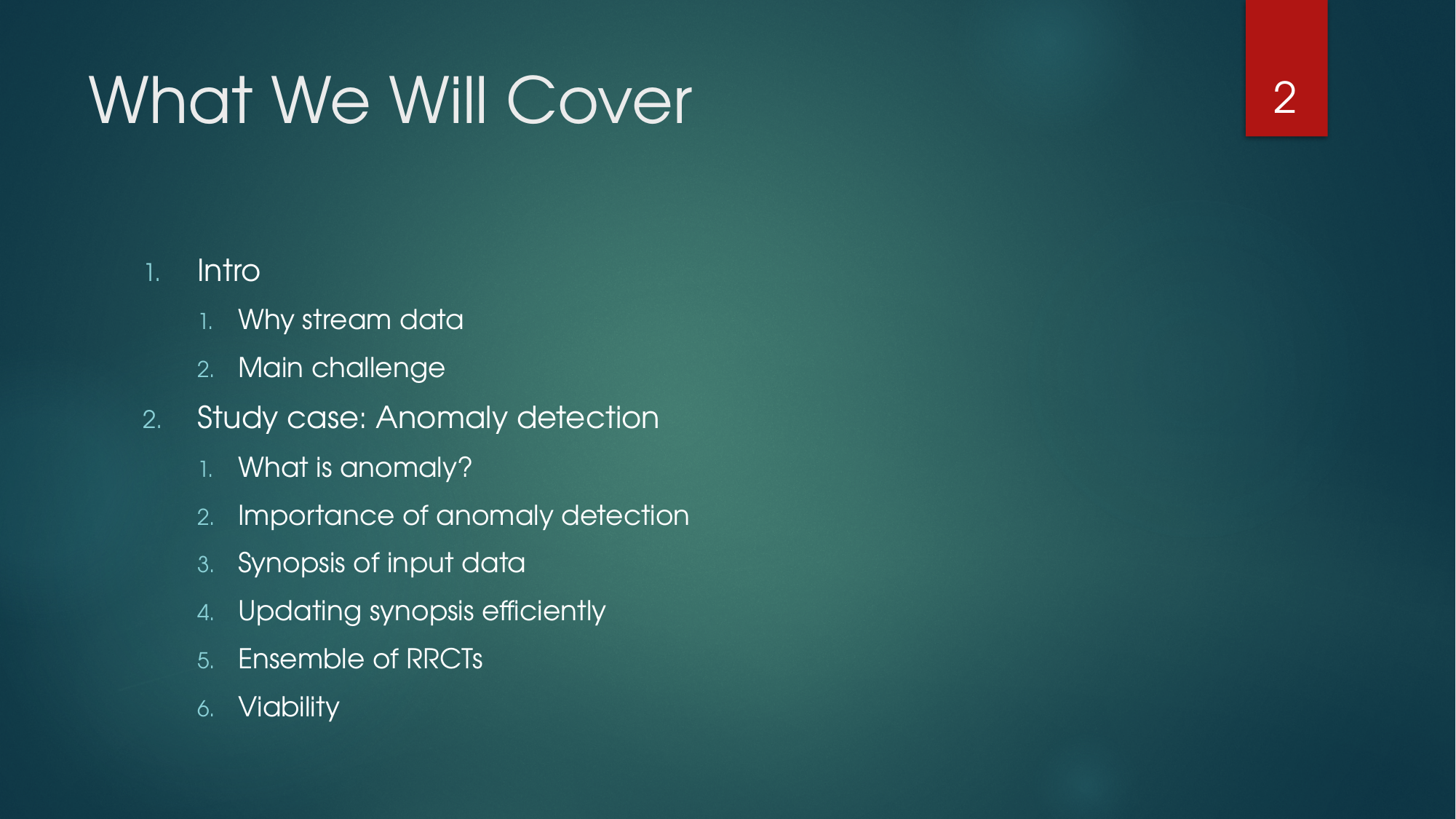

2
# What We Will Cover
Intro
Why stream data
Main challenge
Study case: Anomaly detection
What is anomaly?
Importance of anomaly detection
Synopsis of input data
Updating synopsis efficiently
Ensemble of RRCTs
Viability